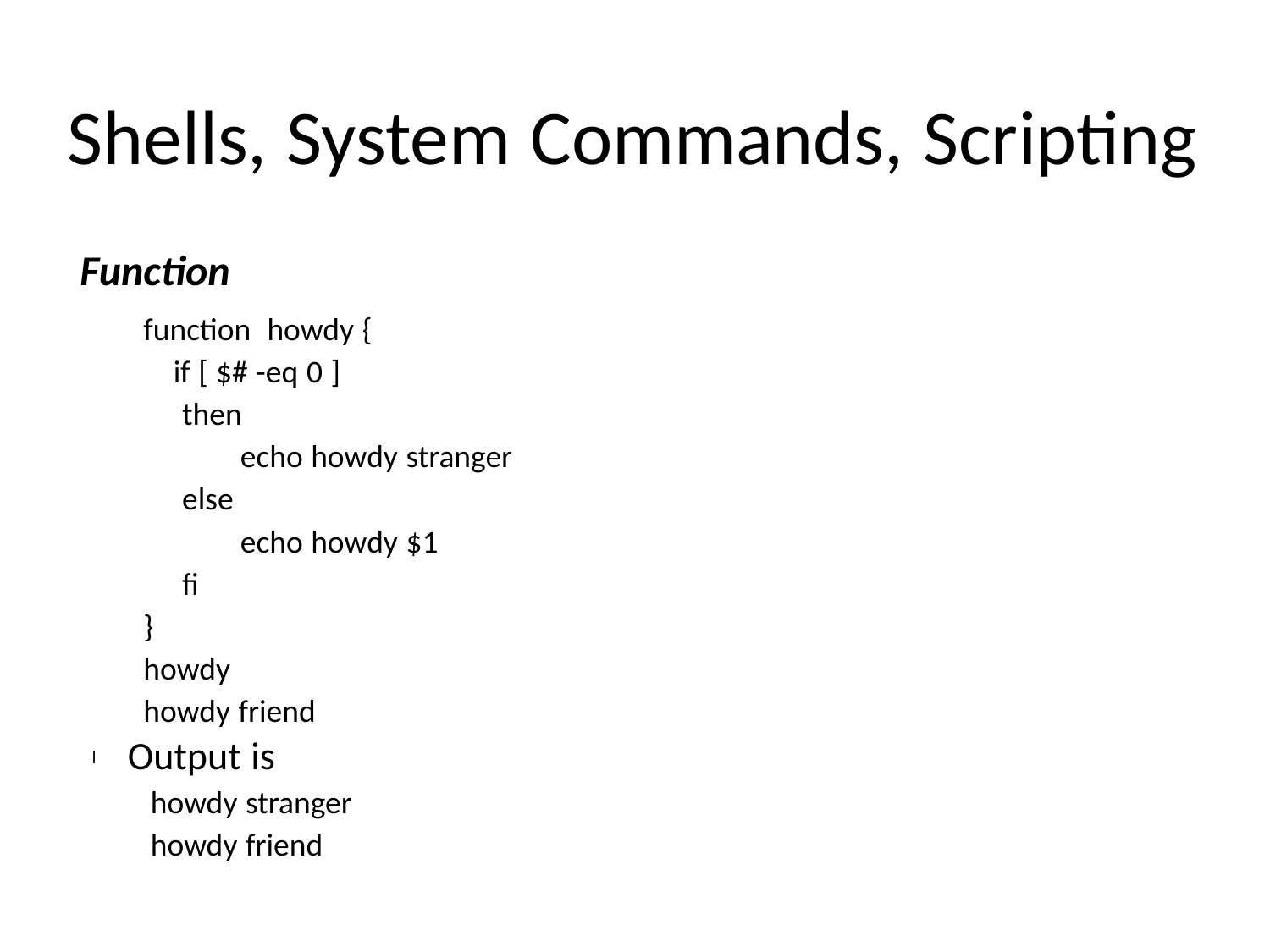

Shells, System Commands, Scripting

	Function
		function  howdy {
			if [ $# -eq 0 ]
				then
					echo howdy stranger
				else
					echo howdy $1
				fi
		}
		howdy
		howdy friend
Output is
	howdy stranger
	howdy friend
l